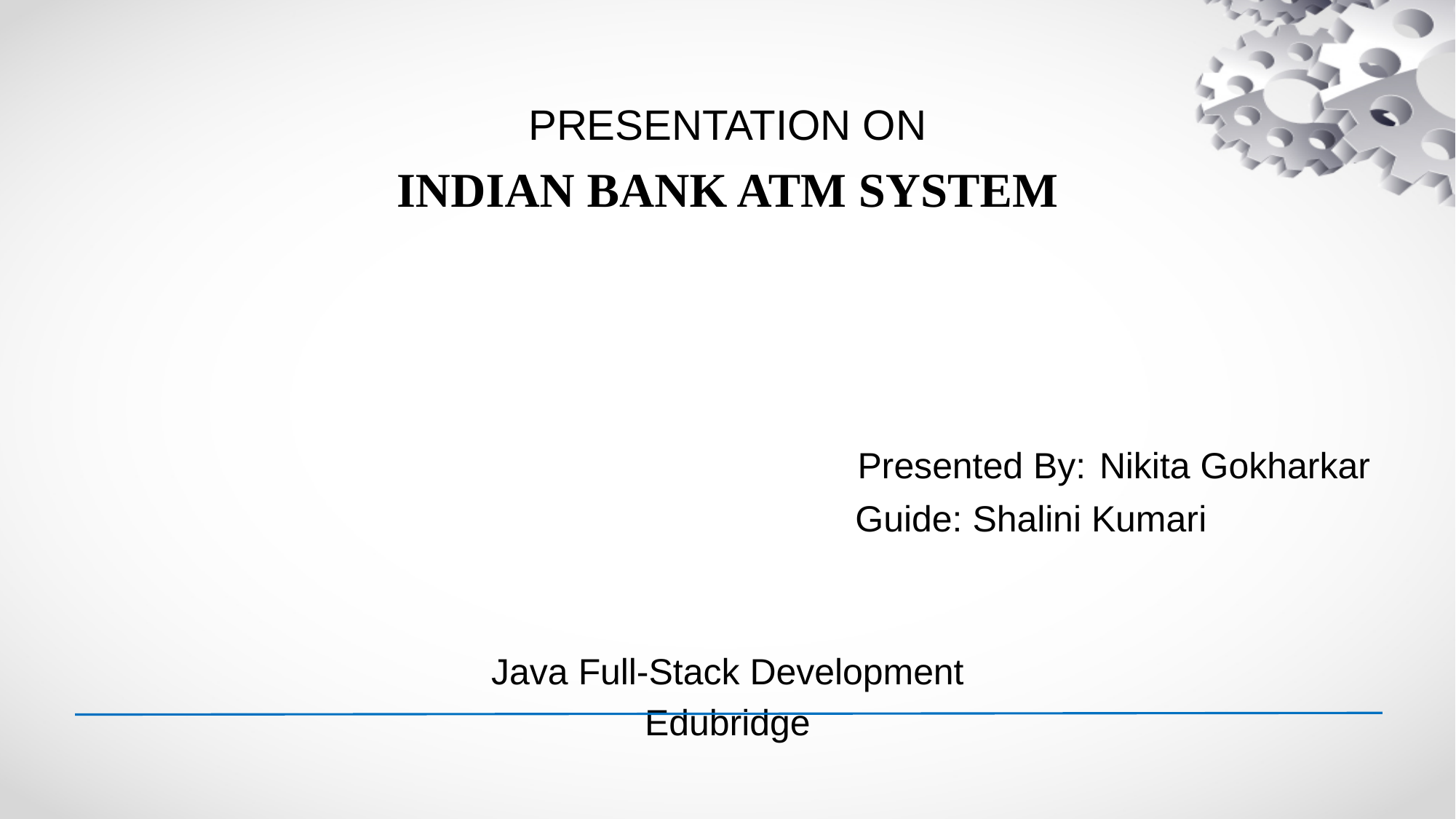

#
PRESENTATION ON
INDIAN BANK ATM SYSTEM

						         Presented By: Nikita Gokharkar
					      Guide: Shalini Kumari

Java Full-Stack Development
Edubridge